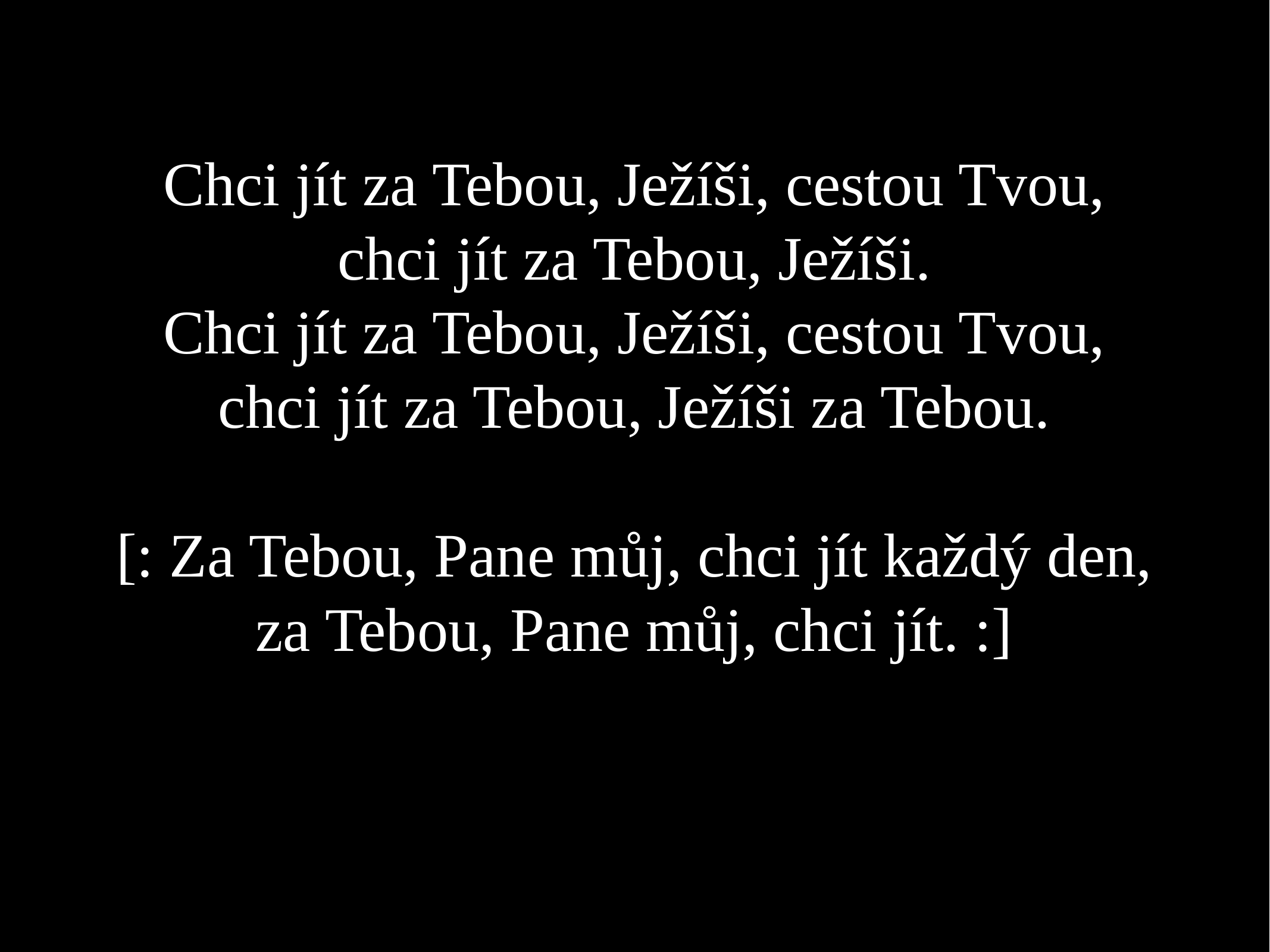

Chci jít za Tebou, Ježíši, cestou Tvou,
chci jít za Tebou, Ježíši.
Chci jít za Tebou, Ježíši, cestou Tvou,
chci jít za Tebou, Ježíši za Tebou.

[: Za Tebou, Pane můj, chci jít každý den,
za Tebou, Pane můj, chci jít. :]